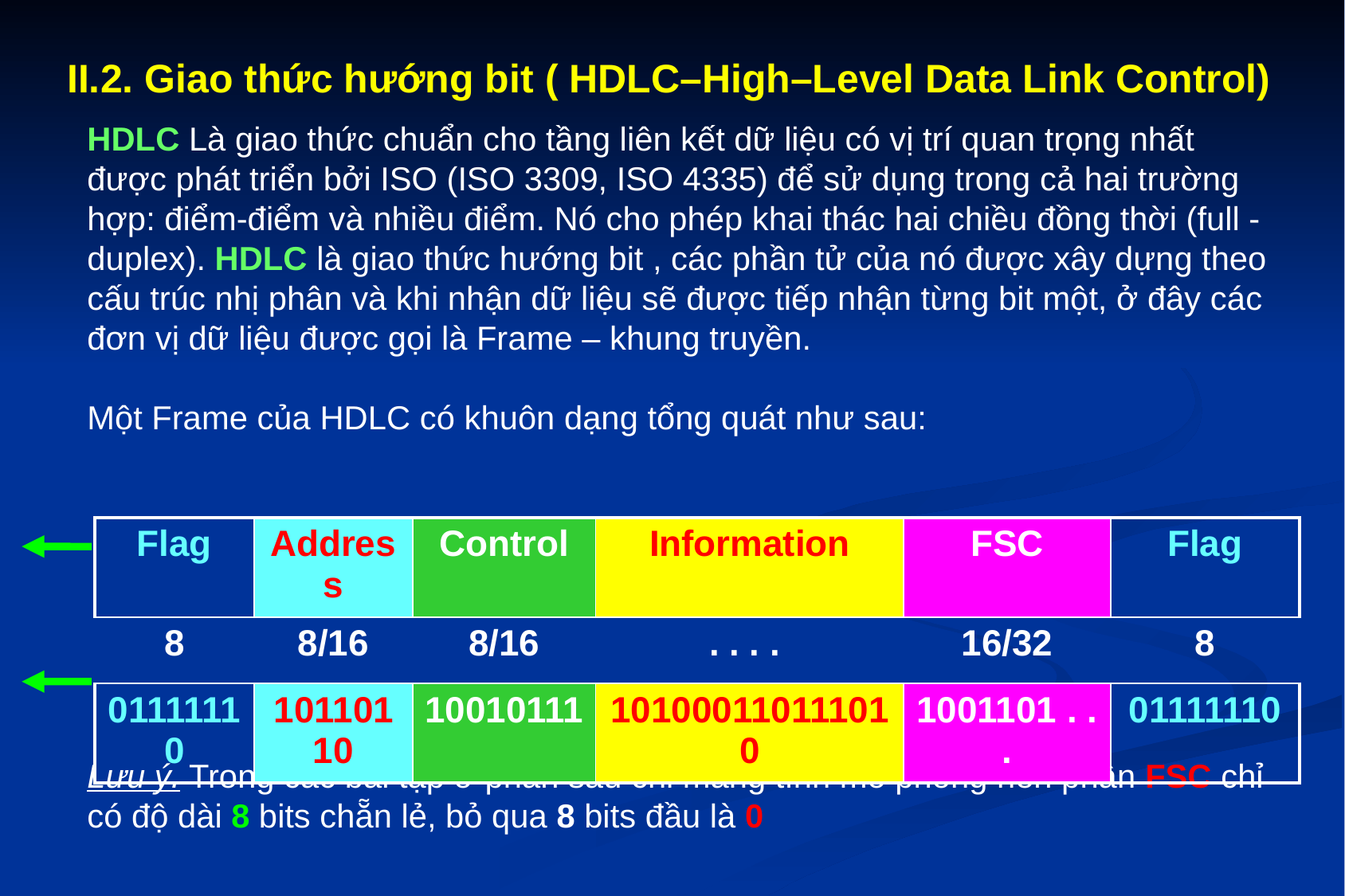

II.2. Giao thức hướng bit ( HDLC–High–Level Data Link Control)
HDLC Là giao thức chuẩn cho tầng liên kết dữ liệu có vị trí quan trọng nhất được phát triển bởi ISO (ISO 3309, ISO 4335) để sử dụng trong cả hai trường hợp: điểm-điểm và nhiều điểm. Nó cho phép khai thác hai chiều đồng thời (full -duplex). HDLC là giao thức hướng bit , các phần tử của nó được xây dựng theo cấu trúc nhị phân và khi nhận dữ liệu sẽ được tiếp nhận từng bit một, ở đây các đơn vị dữ liệu được gọi là Frame – khung truyền.

Một Frame của HDLC có khuôn dạng tổng quát như sau:

Lưu ý. Trong các bài tập ở phần sau chỉ mang tính mô phỏng nên phần FSC chỉ có độ dài 8 bits chẵn lẻ, bỏ qua 8 bits đầu là 0
| Flag | Address | Control | Information | FSC | Flag |
| --- | --- | --- | --- | --- | --- |
| 8 | 8/16 | 8/16 | . . . . | 16/32 | 8 |
| 01111110 | 10110110 | 10010111 | 101000110111010 | 1001101 . . . | 01111110 |